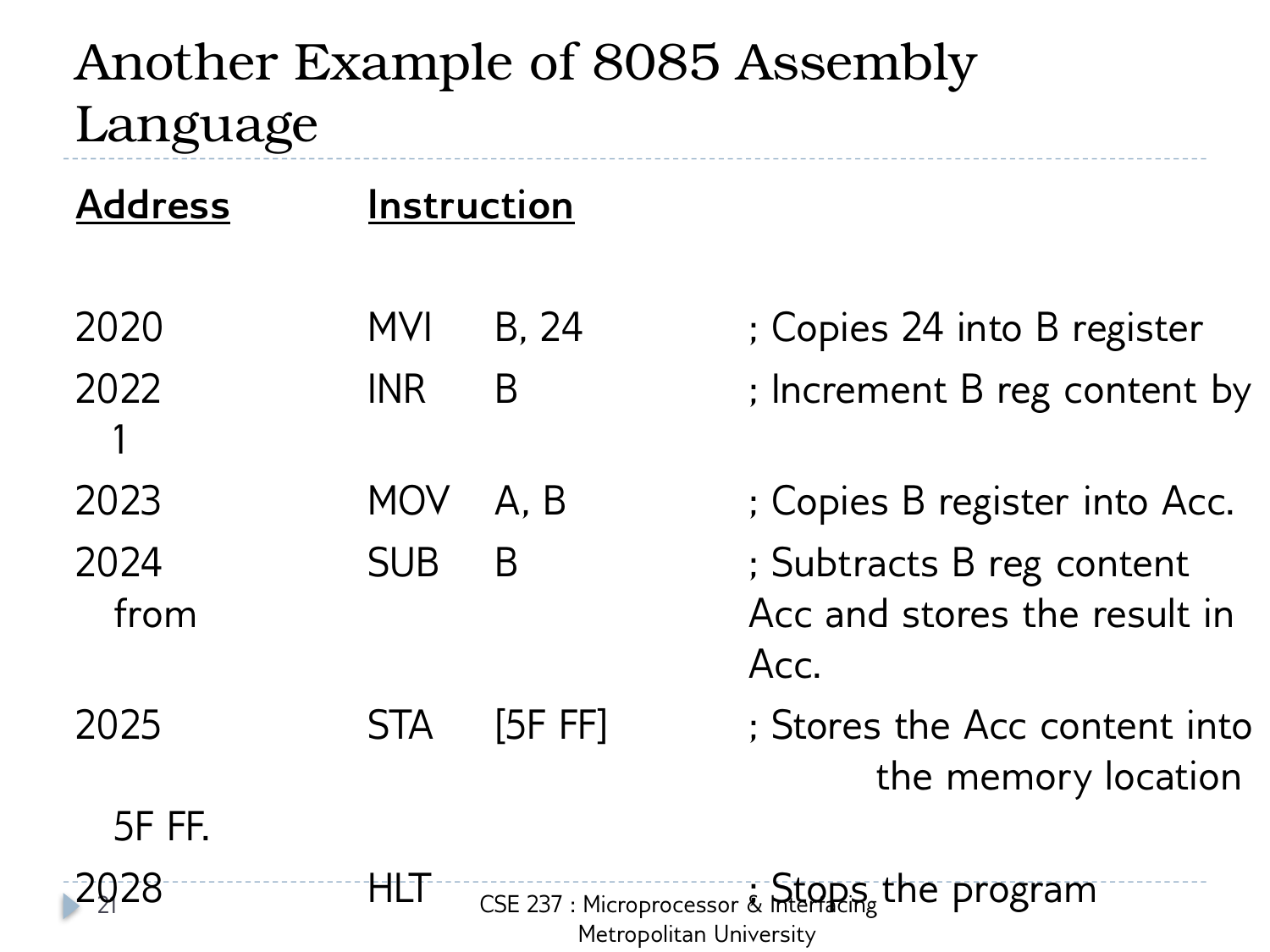

# Another Example of 8085 Assembly Language
Address 	Instruction

2020		MVI	B, 24		; Copies 24 into B register
2022		INR	B		; Increment B reg content by 1
2023		MOV	A, B		; Copies B register into Acc.
2024		SUB	B		; Subtracts B reg content from 					Acc and stores the result in 						Acc.
2025		STA	[5F FF]		; Stores the Acc content into 						the memory location 5F FF.
2028		HLT			; Stops the program
CSE 237 : Microprocessor & Interfacing
    Metropolitan University
21